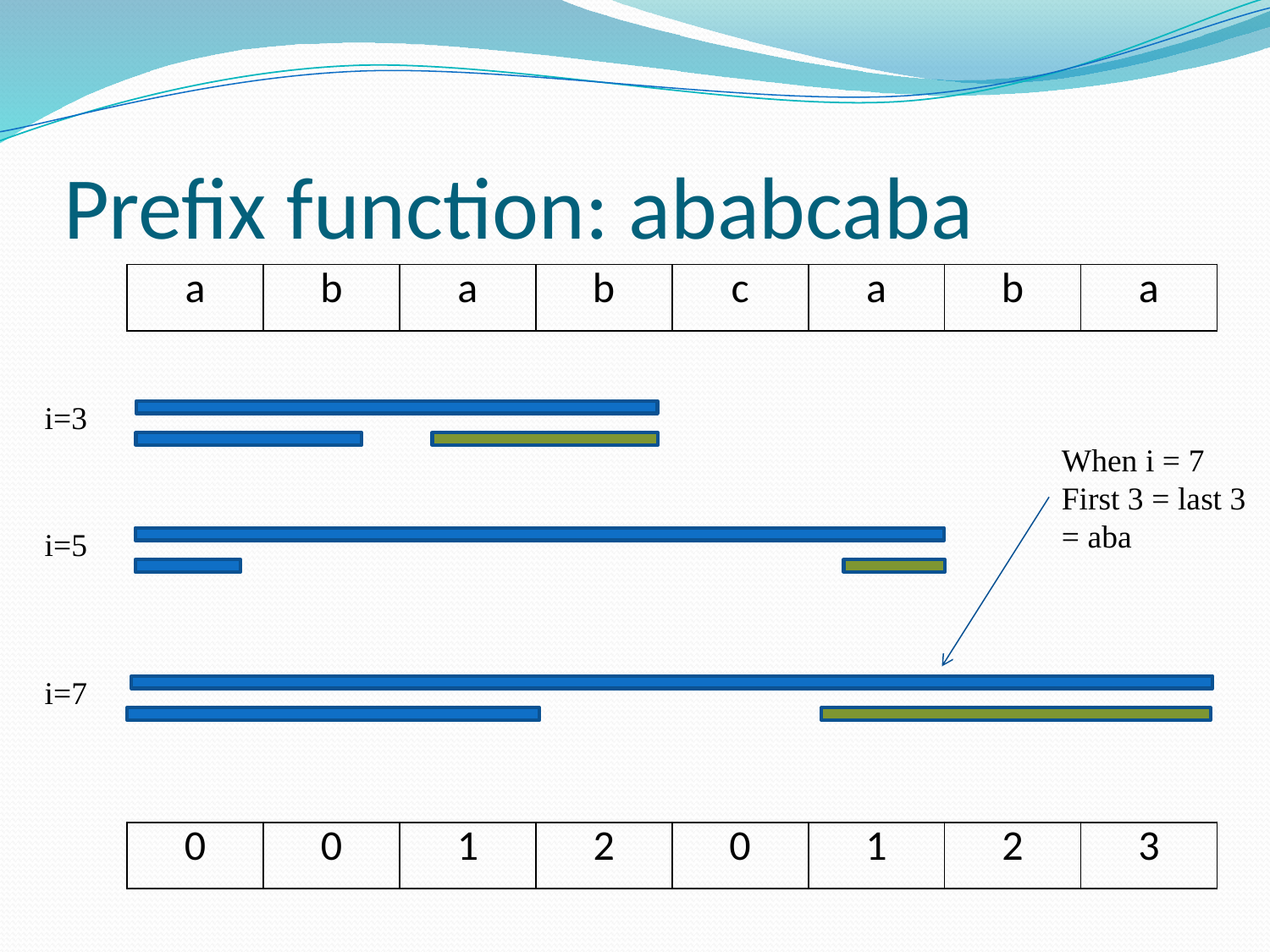

# Prefix function: ababcaba
| a | b | a | b | c | a | b | a |
| --- | --- | --- | --- | --- | --- | --- | --- |

i=3

When i = 7
First 3 = last 3
= aba

i=5

i=7

| 0 | 0 | 1 | 2 | 0 | 1 | 2 | 3 |
| --- | --- | --- | --- | --- | --- | --- | --- |